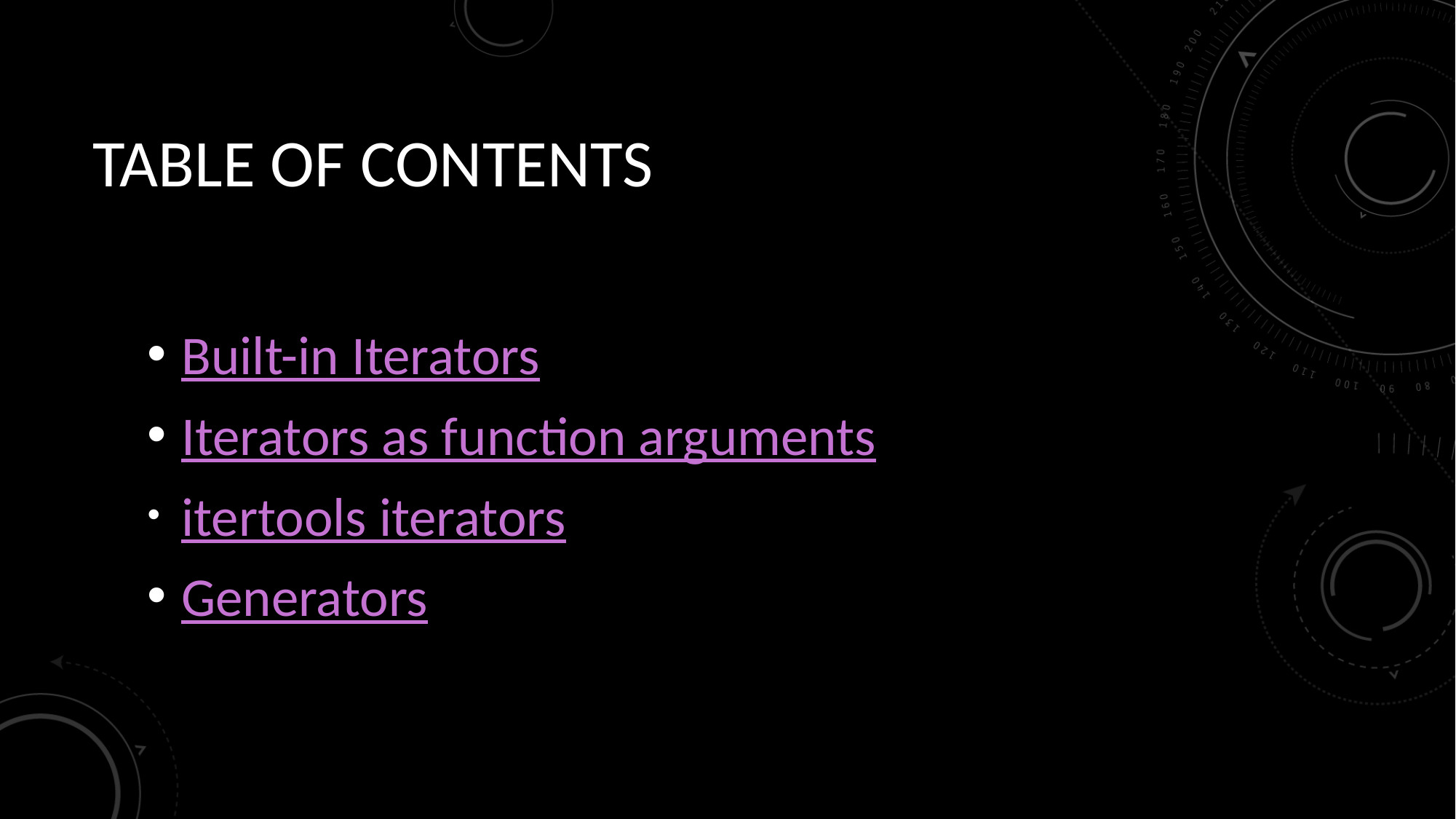

# Table of Contents
Built-in Iterators
Iterators as function arguments
itertools iterators
Generators